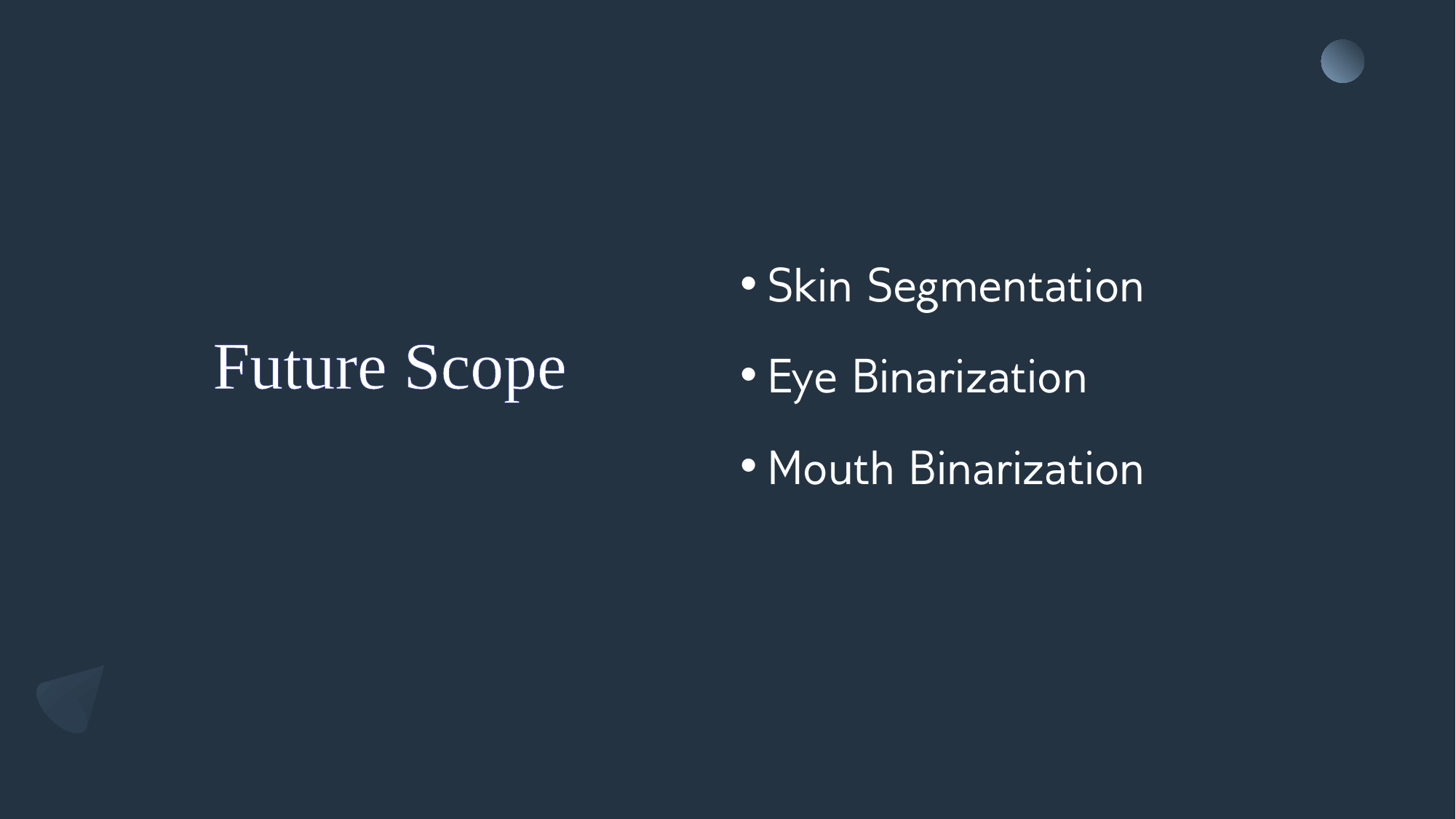

Future Scope
Skin Segmentation
Eye Binarization
Mouth Binarization